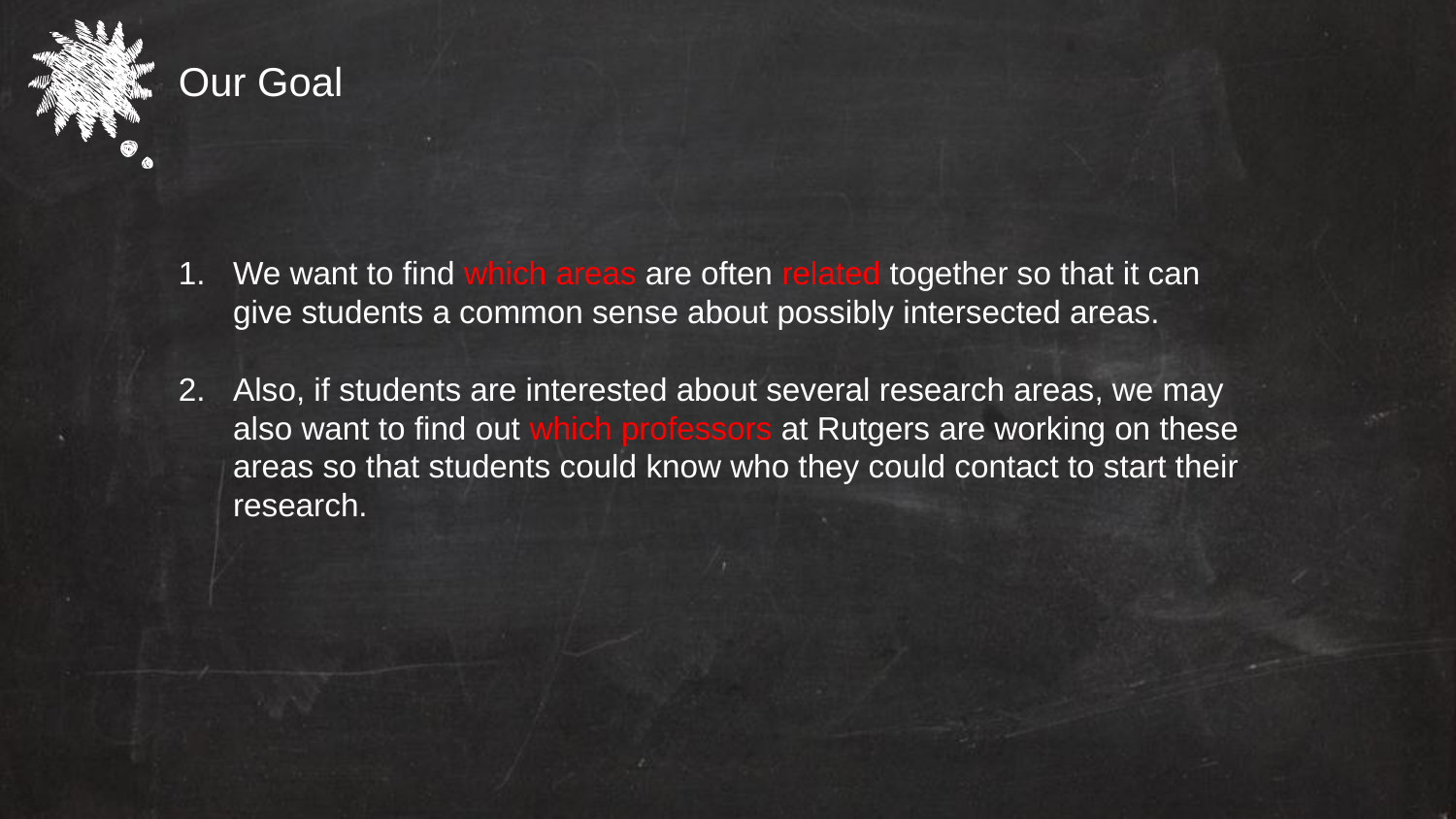

Our Goal
We want to find which areas are often related together so that it can give students a common sense about possibly intersected areas.

Also, if students are interested about several research areas, we may also want to find out which professors at Rutgers are working on these areas so that students could know who they could contact to start their research.